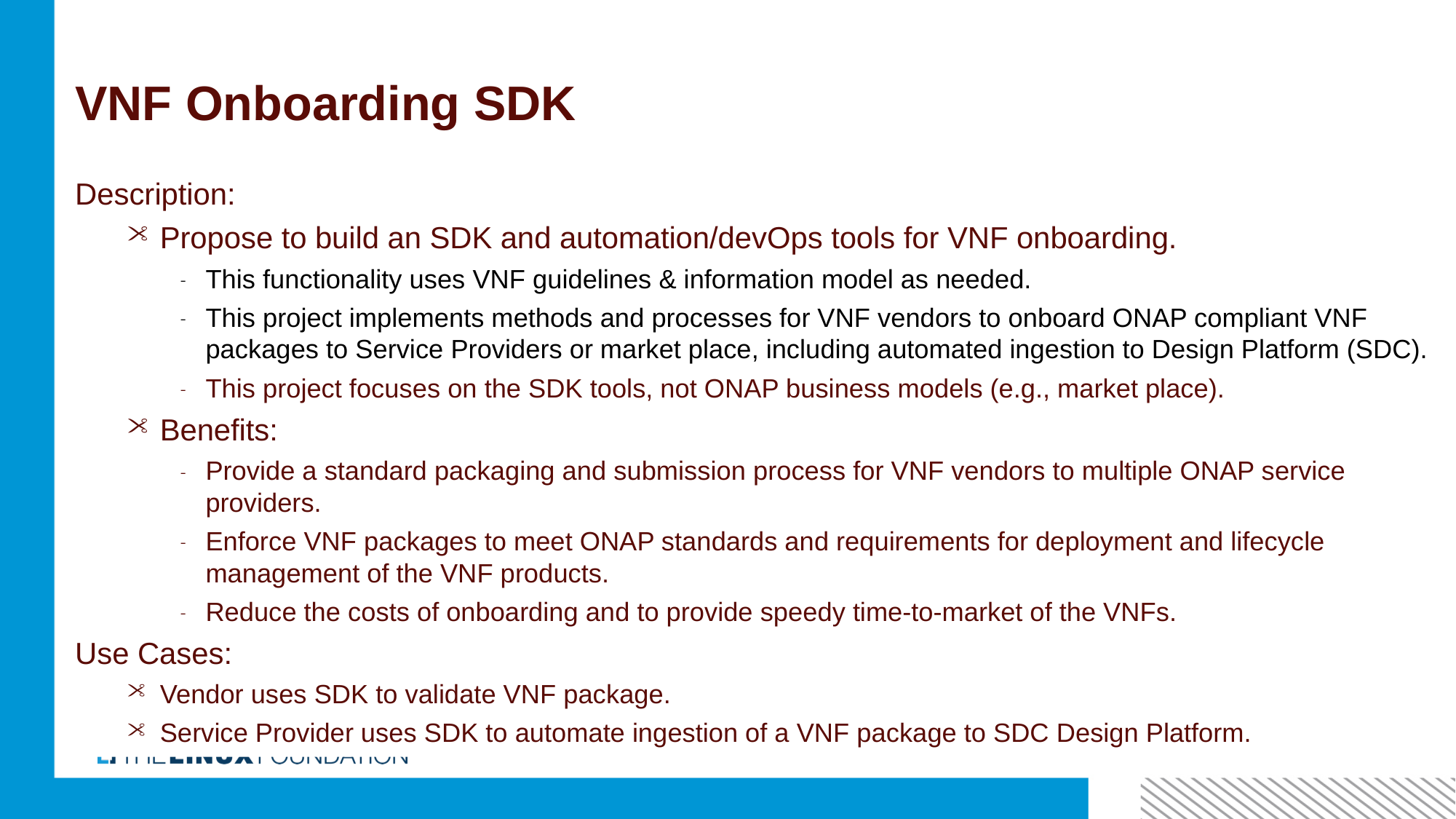

# VNF Onboarding SDK
Description:
Propose to build an SDK and automation/devOps tools for VNF onboarding.
This functionality uses VNF guidelines & information model as needed.
This project implements methods and processes for VNF vendors to onboard ONAP compliant VNF packages to Service Providers or market place, including automated ingestion to Design Platform (SDC).
This project focuses on the SDK tools, not ONAP business models (e.g., market place).
Benefits:
Provide a standard packaging and submission process for VNF vendors to multiple ONAP service providers.
Enforce VNF packages to meet ONAP standards and requirements for deployment and lifecycle management of the VNF products.
Reduce the costs of onboarding and to provide speedy time-to-market of the VNFs.
Use Cases:
Vendor uses SDK to validate VNF package.
Service Provider uses SDK to automate ingestion of a VNF package to SDC Design Platform.